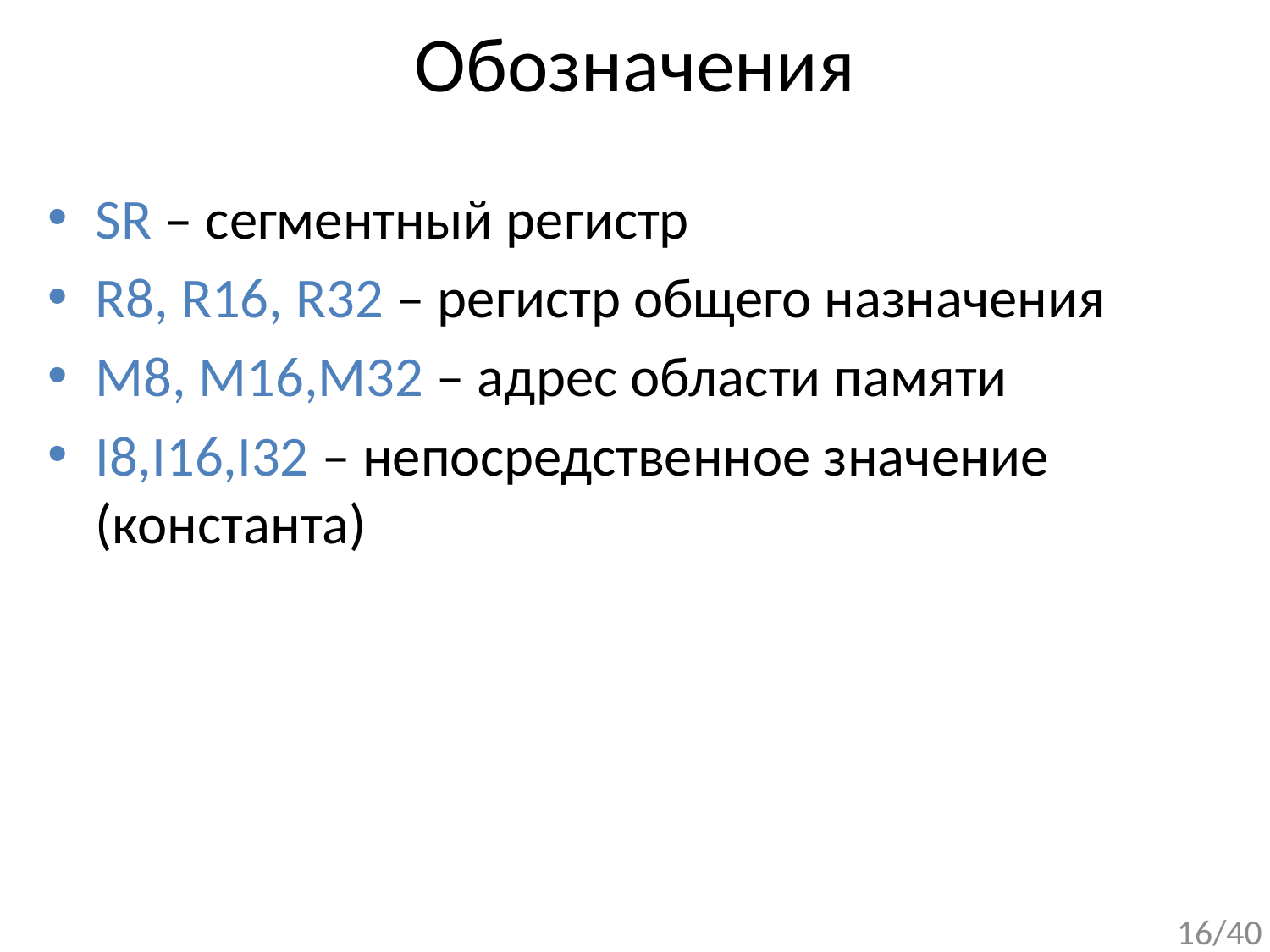

# Обозначения
SR – сегментный регистр
R8, R16, R32 – регистр общего назначения
M8, M16,M32 – адрес области памяти
I8,I16,I32 – непосредственное значение (константа)
16/40